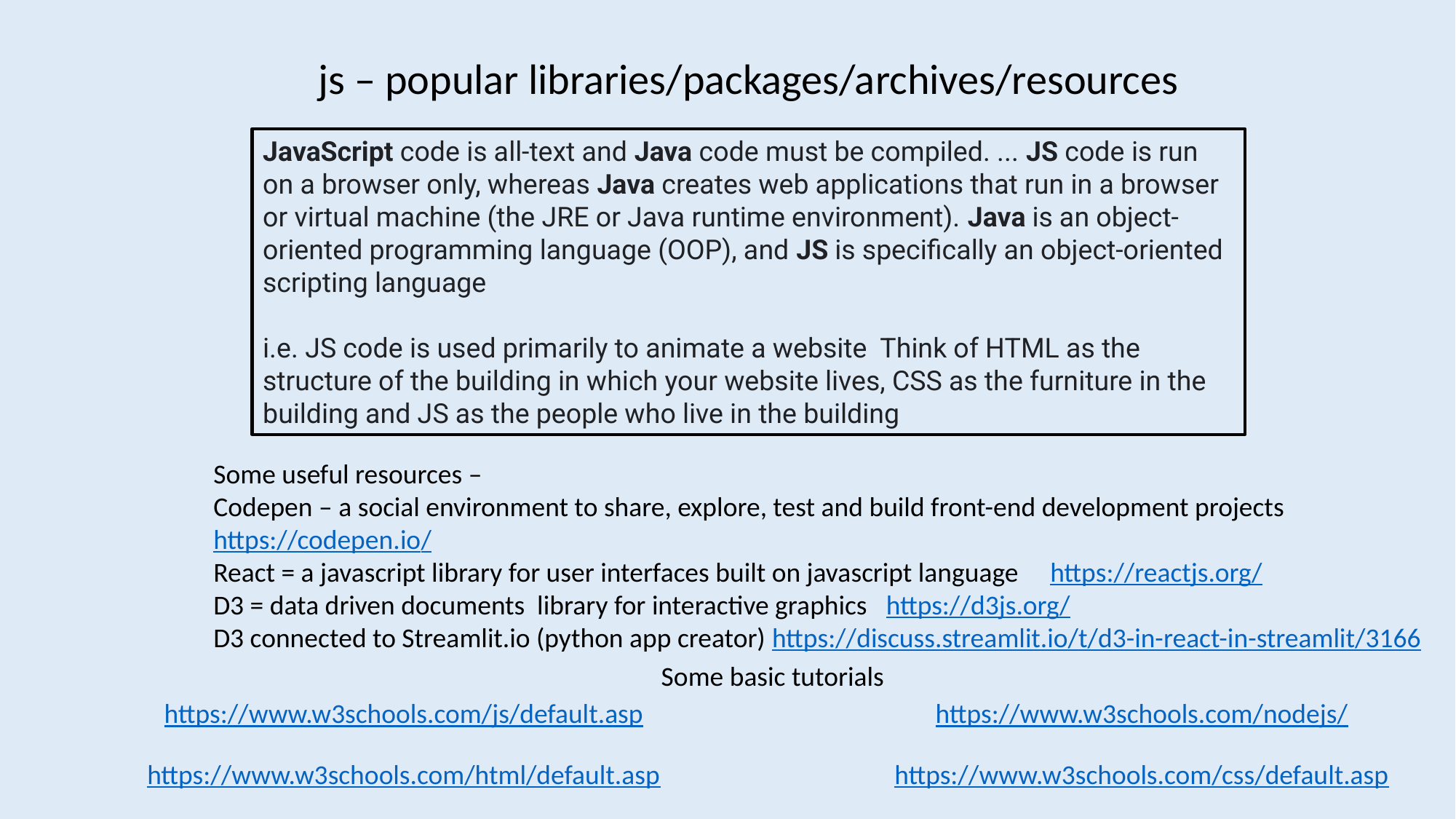

js – popular libraries/packages/archives/resources
JavaScript code is all-text and Java code must be compiled. ... JS code is run on a browser only, whereas Java creates web applications that run in a browser or virtual machine (the JRE or Java runtime environment). Java is an object-oriented programming language (OOP), and JS is specifically an object-oriented scripting language

i.e. JS code is used primarily to animate a website  Think of HTML as the structure of the building in which your website lives, CSS as the furniture in the building and JS as the people who live in the building
Some useful resources –
Codepen – a social environment to share, explore, test and build front-end development projects
https://codepen.io/
React = a javascript library for user interfaces built on javascript language     https://reactjs.org/
D3 = data driven documents  library for interactive graphics   https://d3js.org/
D3 connected to Streamlit.io (python app creator) https://discuss.streamlit.io/t/d3-in-react-in-streamlit/3166

Some basic tutorials
https://www.w3schools.com/js/default.asp

https://www.w3schools.com/nodejs/

https://www.w3schools.com/html/default.asp

https://www.w3schools.com/css/default.asp